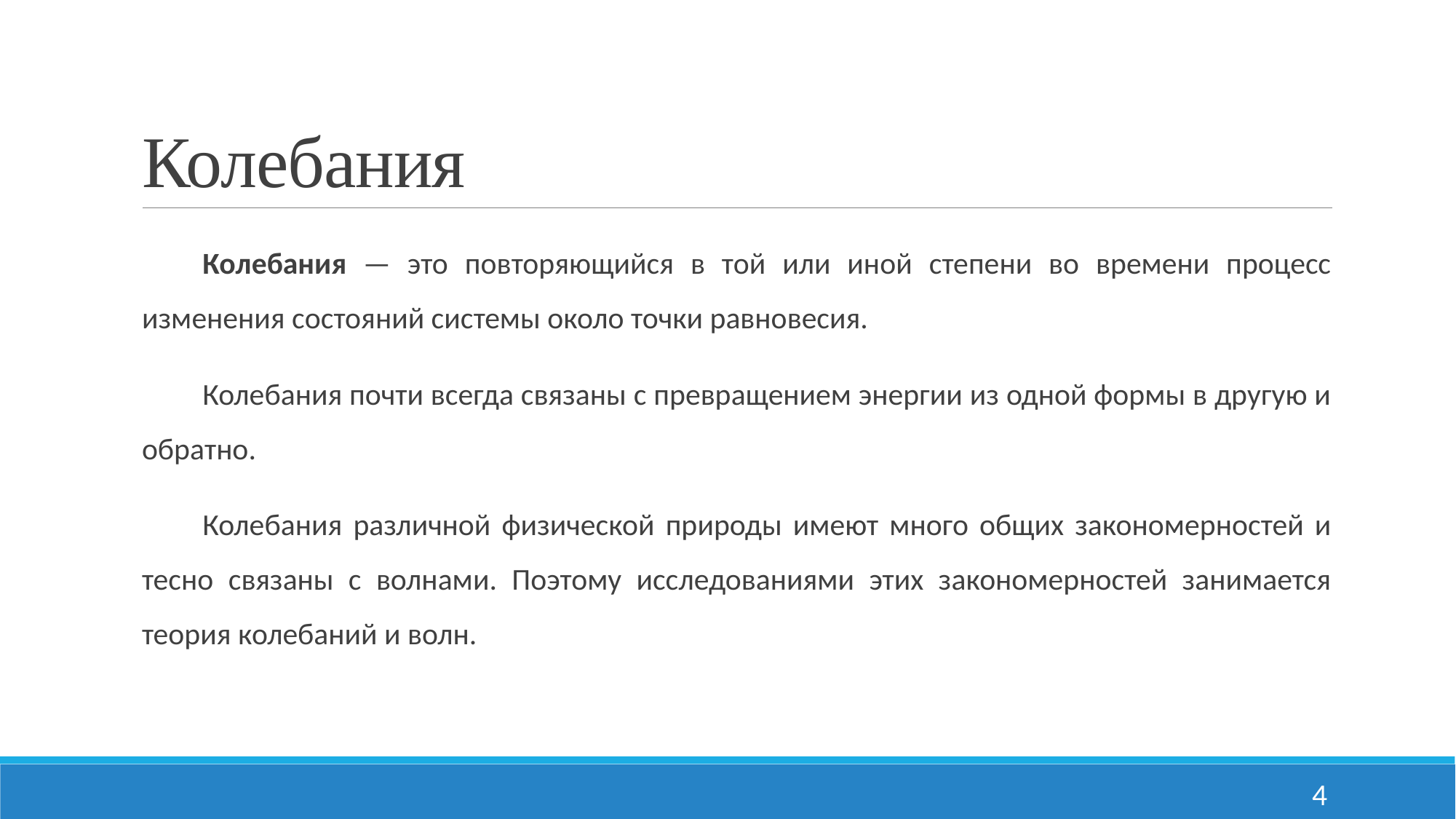

# Колебания
Колебания — это повторяющийся в той или иной степени во времени процесс изменения состояний системы около точки равновесия.
Колебания почти всегда связаны с превращением энергии из одной формы в другую и обратно.
Колебания различной физической природы имеют много общих закономерностей и тесно связаны c волнами. Поэтому исследованиями этих закономерностей занимается теория колебаний и волн.
4